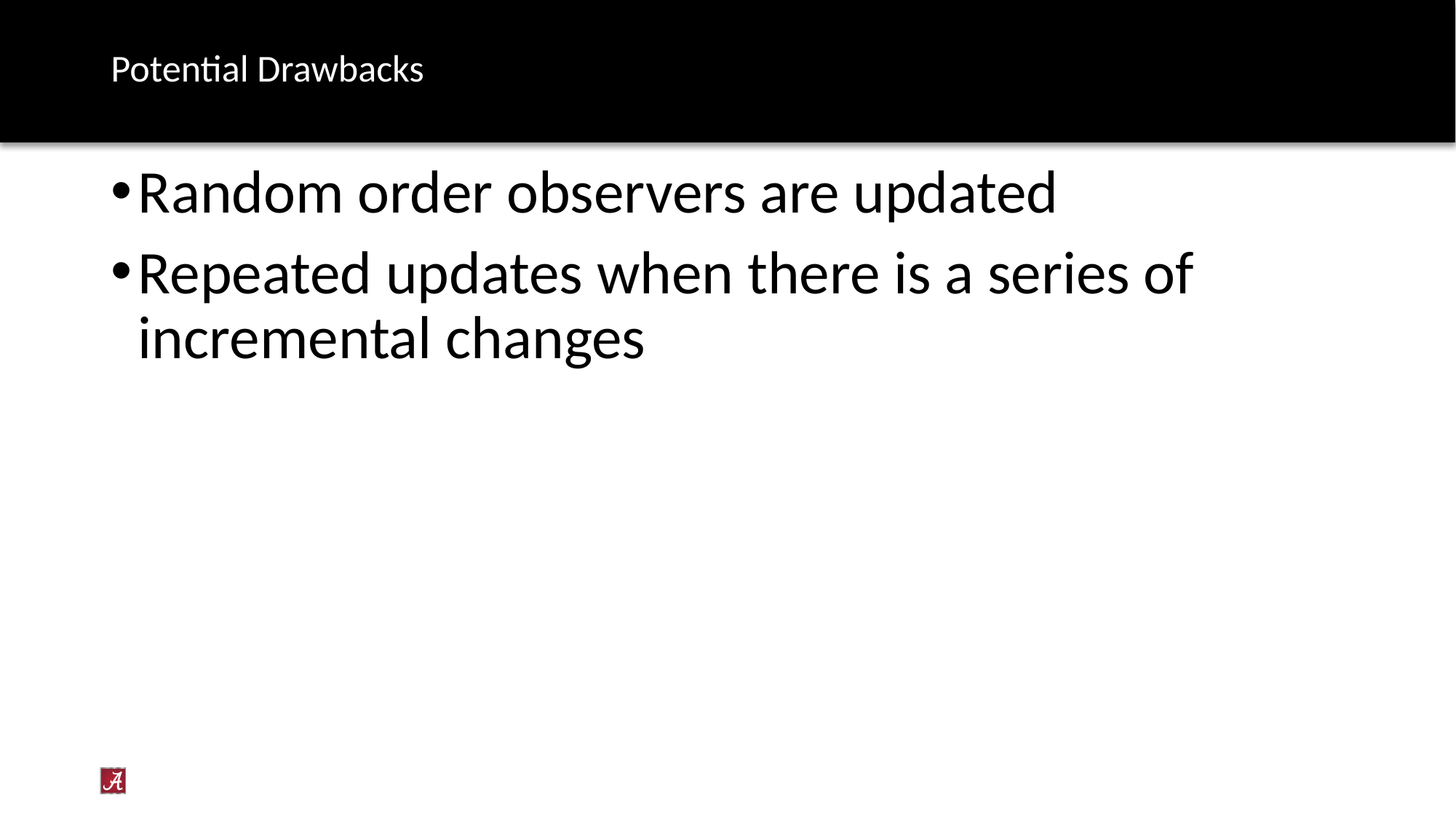

# Potential Drawbacks
Random order observers are updated
Repeated updates when there is a series of incremental changes